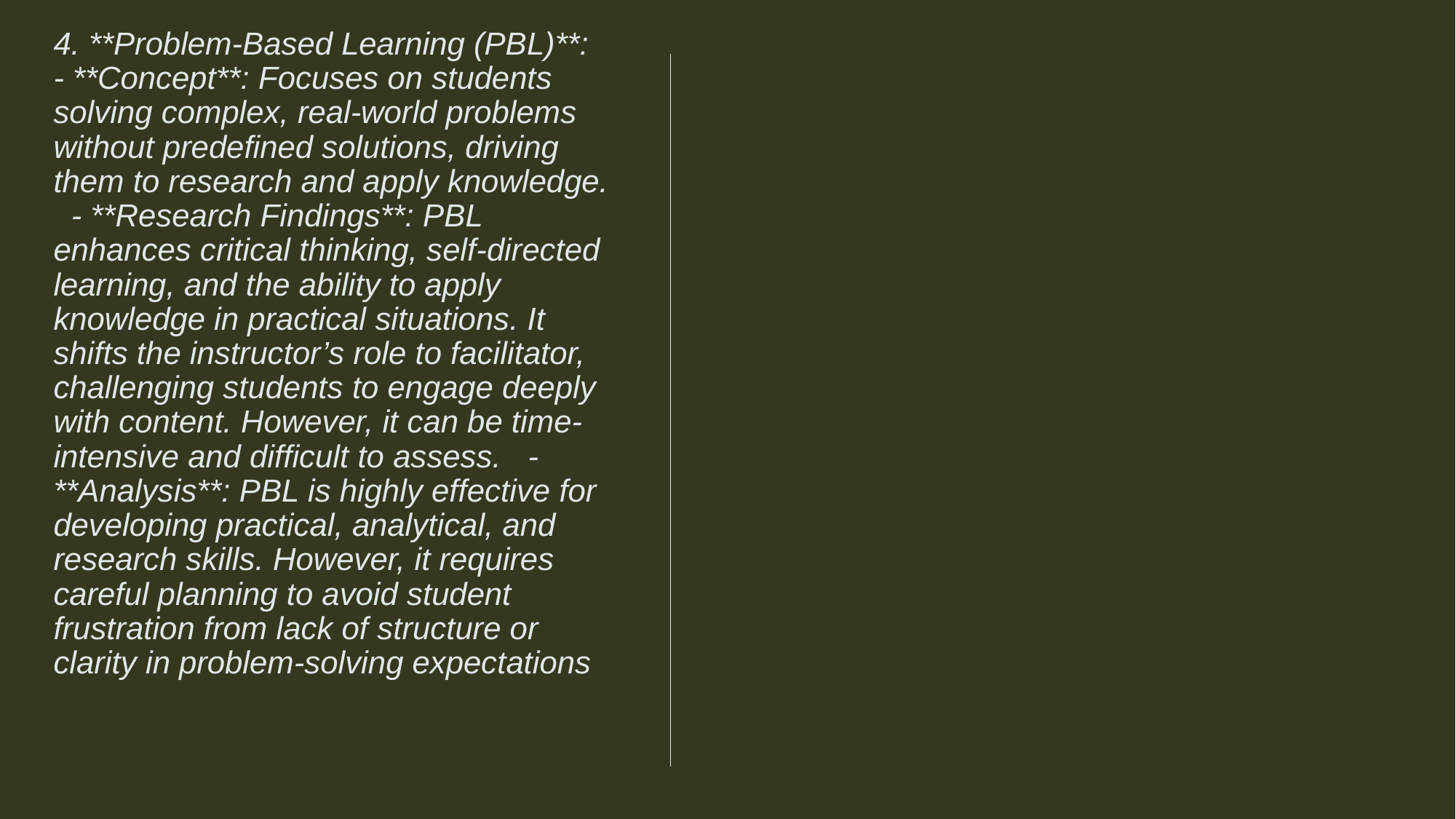

# 4. **Problem-Based Learning (PBL)**:   - **Concept**: Focuses on students solving complex, real-world problems without predefined solutions, driving them to research and apply knowledge.   - **Research Findings**: PBL enhances critical thinking, self-directed learning, and the ability to apply knowledge in practical situations. It shifts the instructor’s role to facilitator, challenging students to engage deeply with content. However, it can be time-intensive and difficult to assess.   - **Analysis**: PBL is highly effective for developing practical, analytical, and research skills. However, it requires careful planning to avoid student frustration from lack of structure or clarity in problem-solving expectations